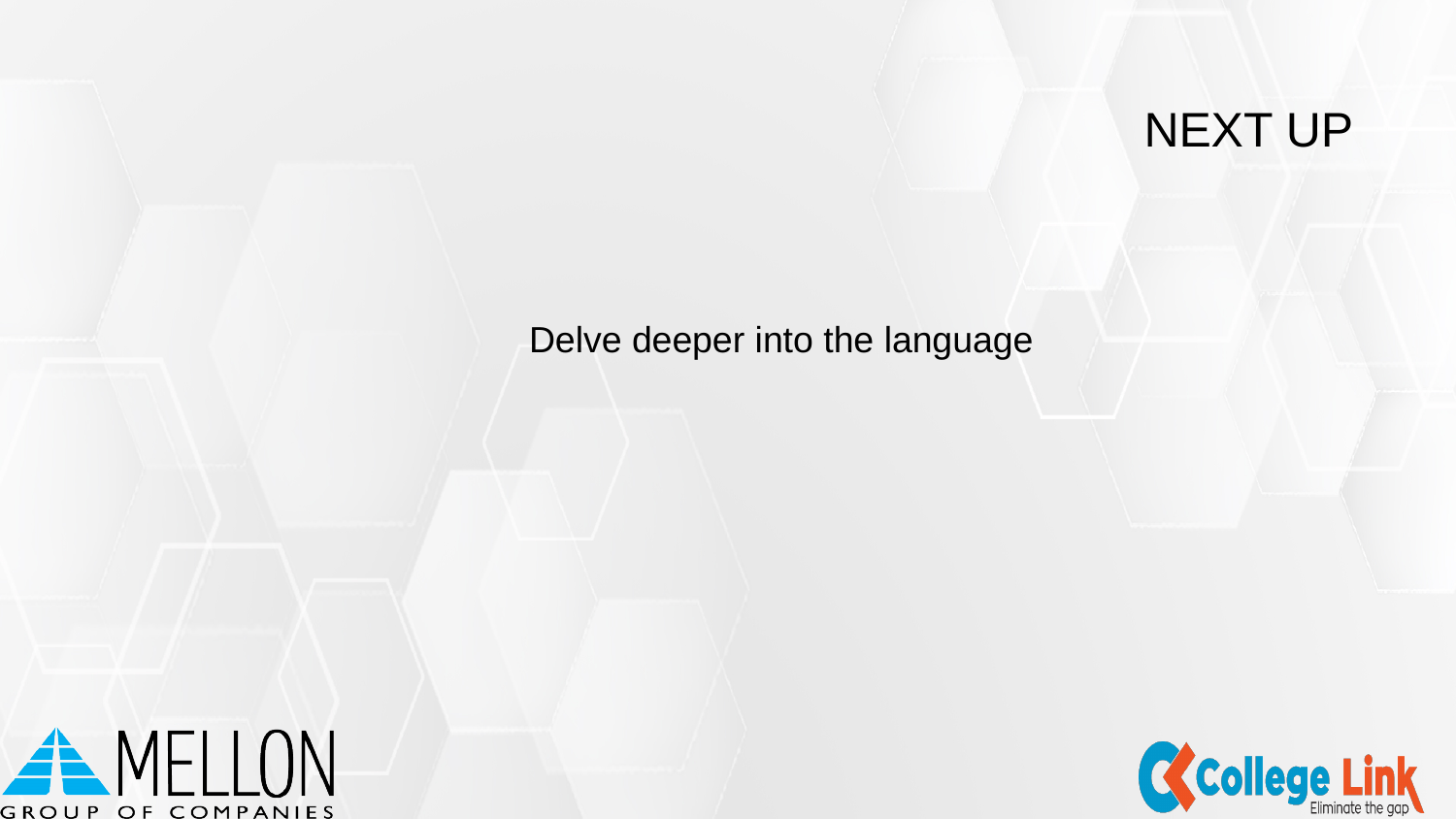

NEXT UP
Delve deeper into the language